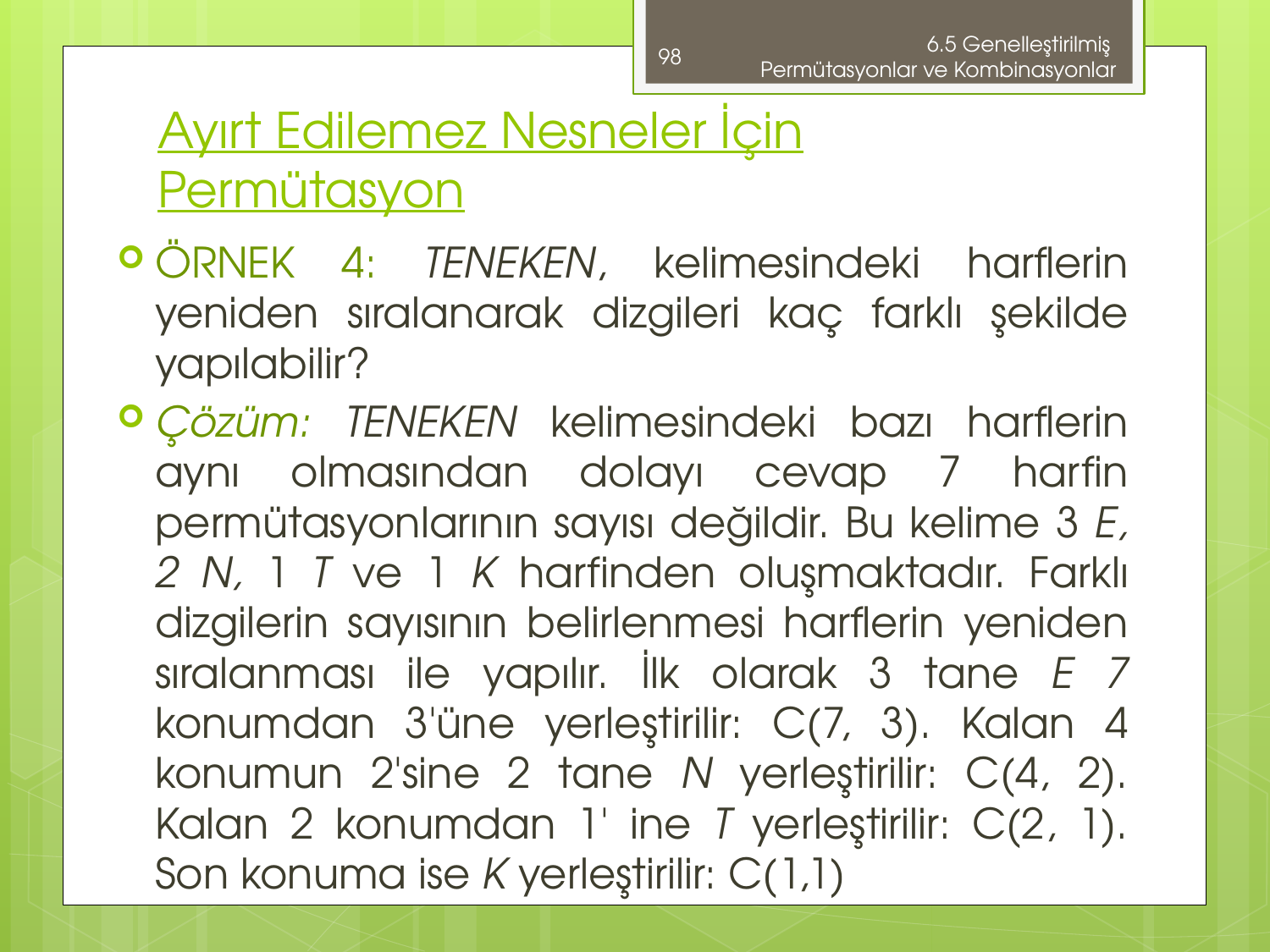

98
6.5 Genelleştirilmiş
Permütasyonlar ve Kombinasyonlar
# Ayırt Edilemez Nesneler İçin Permütasyon
ÖRNEK 4: TENEKEN, kelimesindeki harflerin yeniden sıralanarak dizgileri kaç farklı şekilde yapılabilir?
Çözüm: TENEKEN kelimesindeki bazı harflerin aynı olmasından dolayı cevap 7 harfin permütasyonlarının sayısı değildir. Bu kelime 3 E, 2 N, 1 T ve 1 K harfinden oluşmaktadır. Farklı dizgilerin sayısının belirlenmesi harflerin yeniden sıralanması ile yapılır. İlk olarak 3 tane E 7 konumdan 3'üne yerleştirilir: C(7, 3). Kalan 4 konumun 2'sine 2 tane N yerleştirilir: C(4, 2). Kalan 2 konumdan 1' ine T yerleştirilir: C(2, 1). Son konuma ise K yerleştirilir: C(1,1)